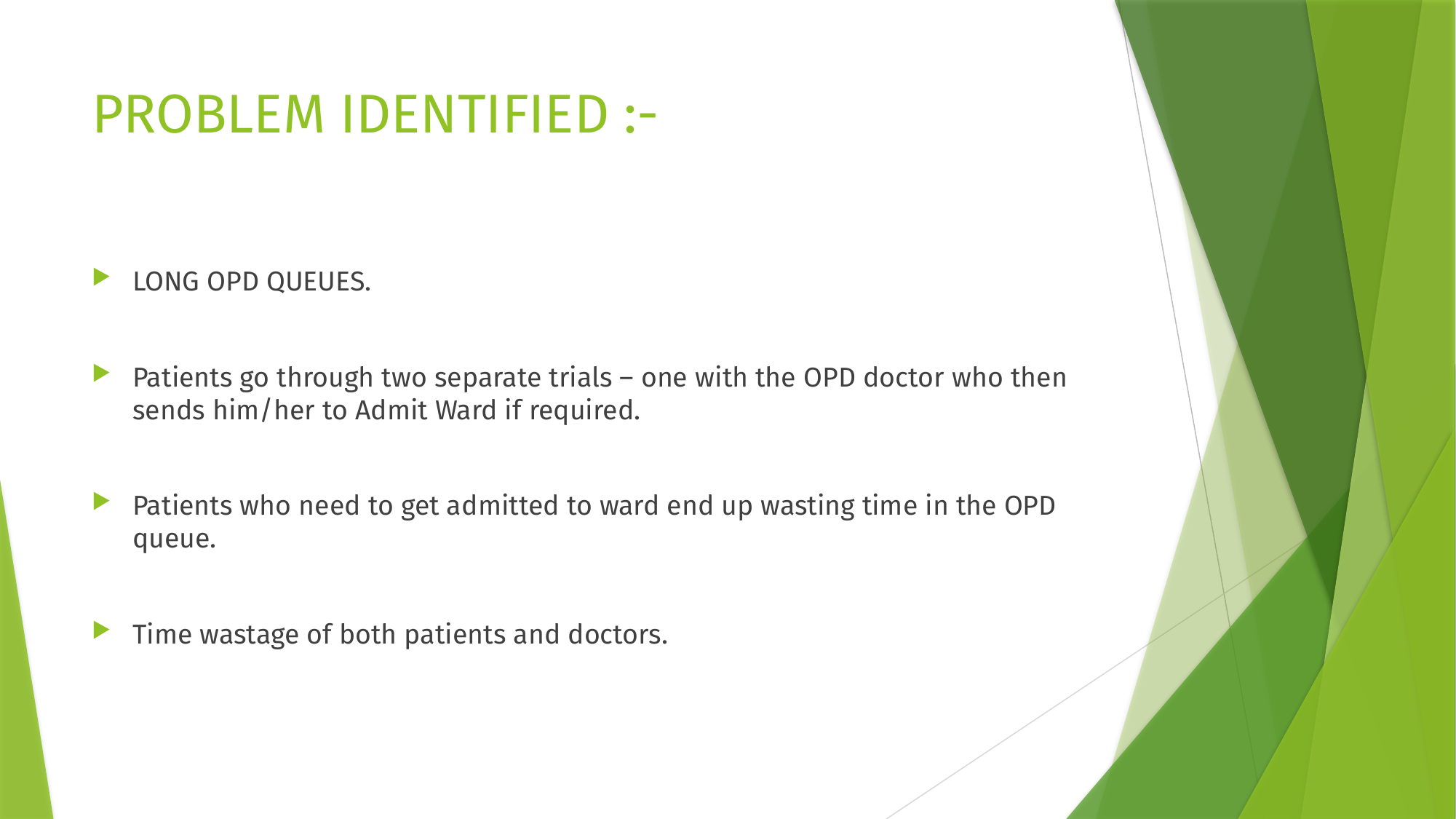

# PROBLEM IDENTIFIED :-
LONG OPD QUEUES.

Patients go through two separate trials – one with the OPD doctor who then sends him/her to Admit Ward if required.

Patients who need to get admitted to ward end up wasting time in the OPD queue.

Time wastage of both patients and doctors.